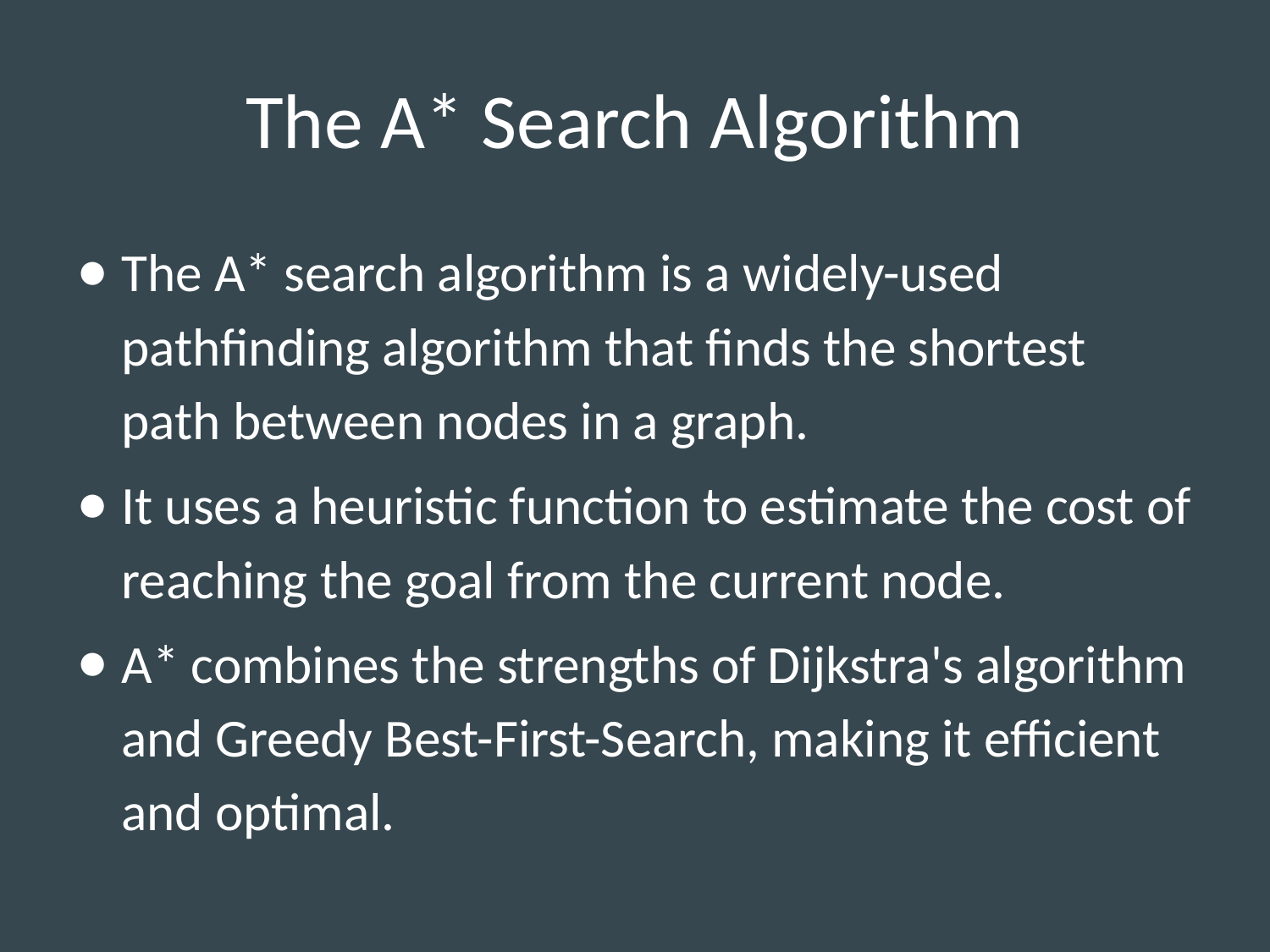

# The A* Search Algorithm
The A* search algorithm is a widely-used pathfinding algorithm that finds the shortest path between nodes in a graph.
It uses a heuristic function to estimate the cost of reaching the goal from the current node.
A* combines the strengths of Dijkstra's algorithm and Greedy Best-First-Search, making it efficient and optimal.